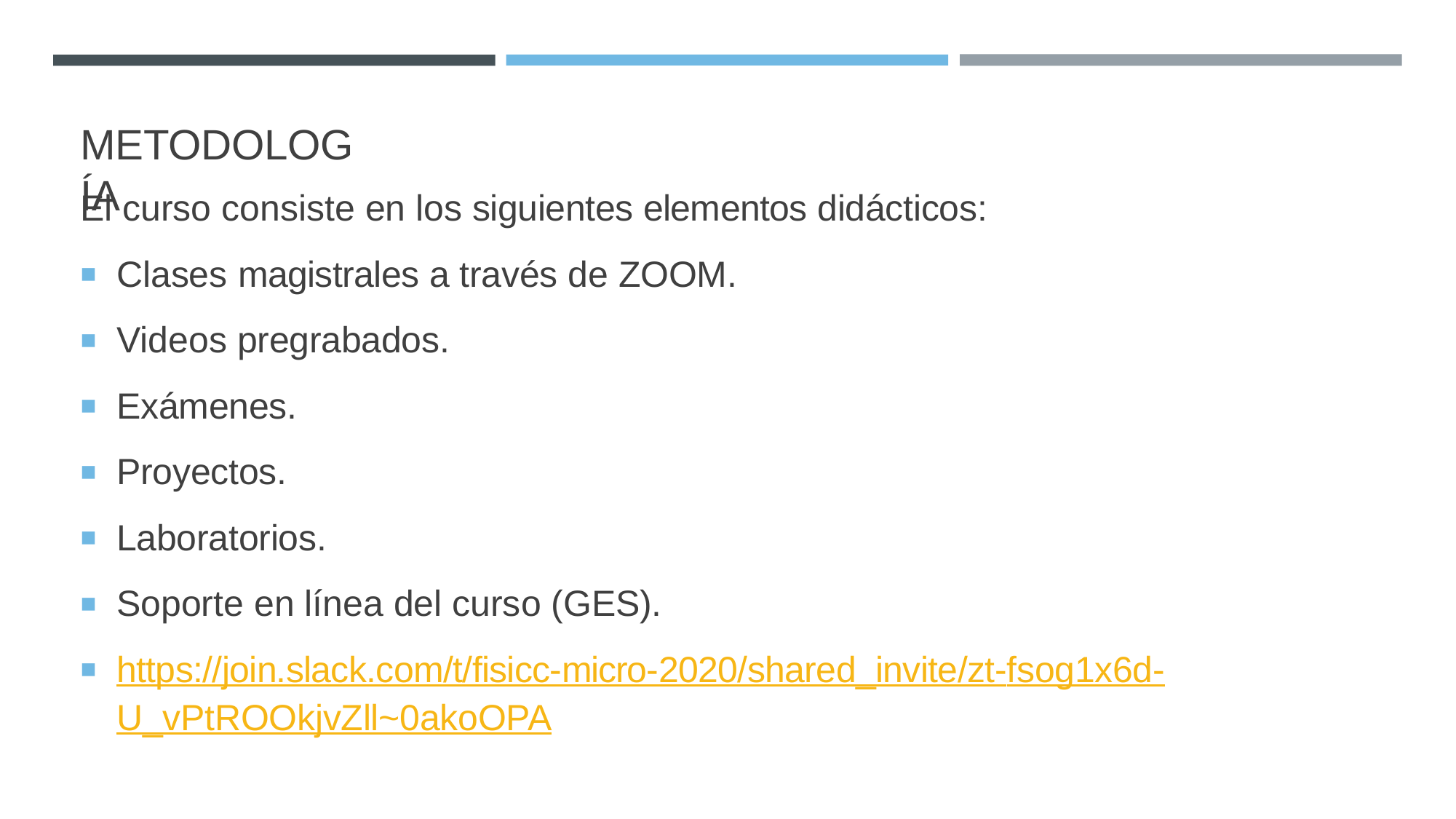

# METODOLOGÍA
El curso consiste en los siguientes elementos didácticos:
Clases magistrales a través de ZOOM.
Videos pregrabados.
Exámenes.
Proyectos.
Laboratorios.
Soporte en línea del curso (GES).
https://join.slack.com/t/fisicc-micro-2020/shared_invite/zt-fsog1x6d-
U_vPtROOkjvZll~0akoOPA